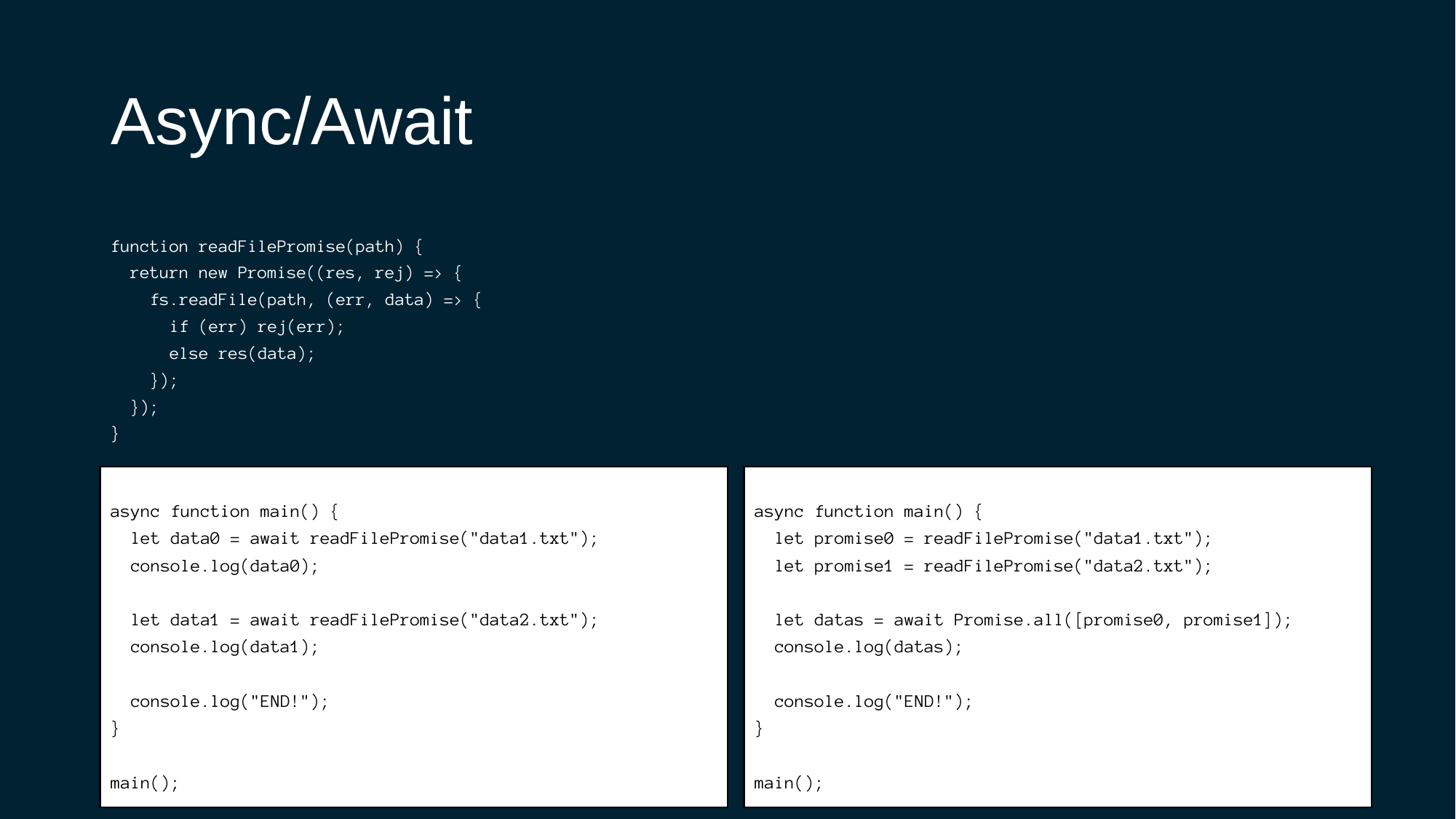

# Async/Await

function readFilePromise(path) {
  return new Promise((res, rej) => {
    fs.readFile(path, (err, data) => {
      if (err) rej(err);
      else res(data);
    });
  });
}

async function main() {
  let data0 = await readFilePromise("data1.txt");
  console.log(data0);

  let data1 = await readFilePromise("data2.txt");
  console.log(data1);

  console.log("END!");
}

main();

async function main() {
  let promise0 = readFilePromise("data1.txt");
  let promise1 = readFilePromise("data2.txt");

  let datas = await Promise.all([promise0, promise1]);
  console.log(datas);

  console.log("END!");
}

main();